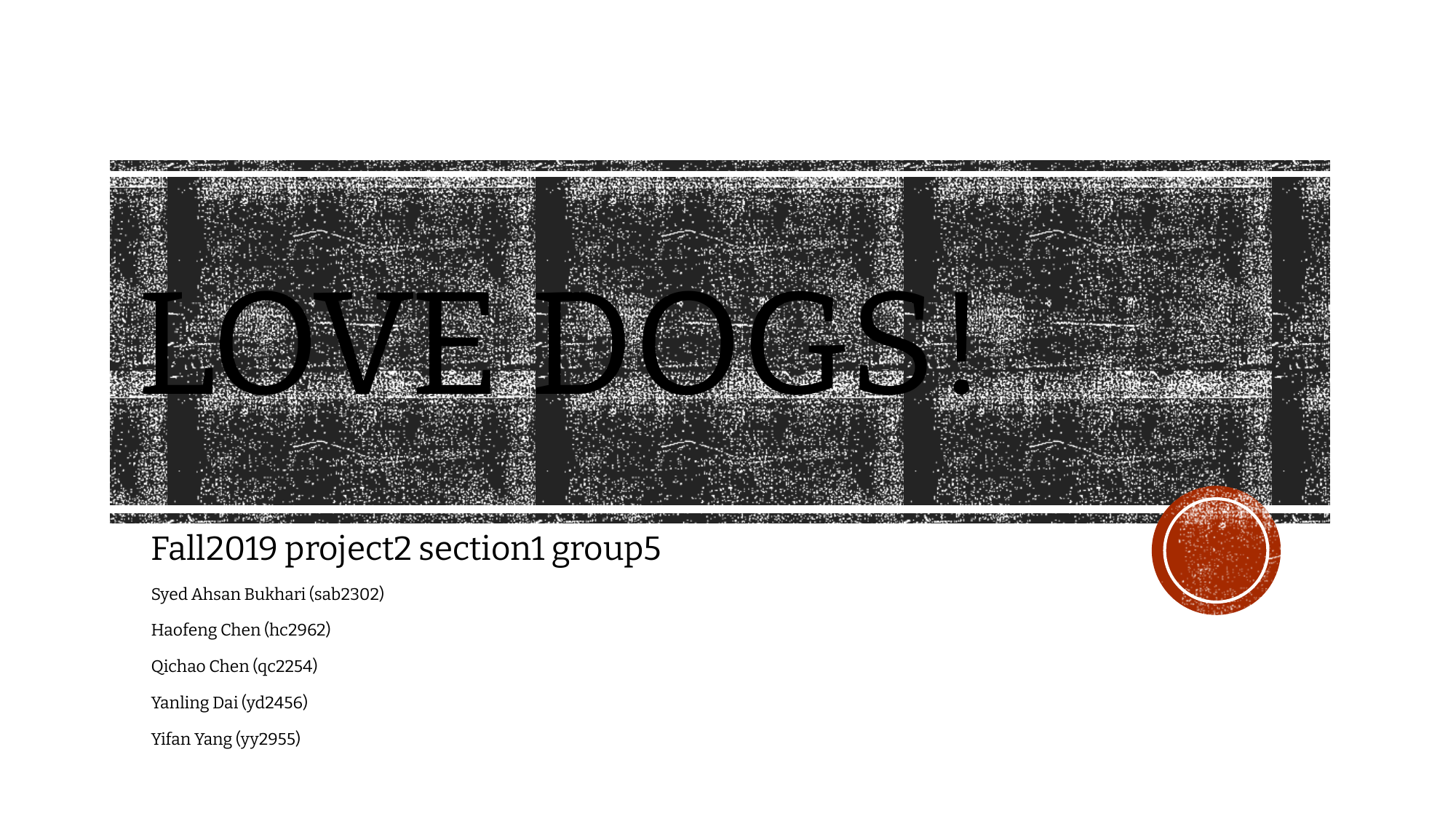

# Love Dogs!
Fall2019 project2 section1 group5
Syed Ahsan Bukhari (sab2302)
Haofeng Chen (hc2962)
Qichao Chen (qc2254)
Yanling Dai (yd2456)
Yifan Yang (yy2955)